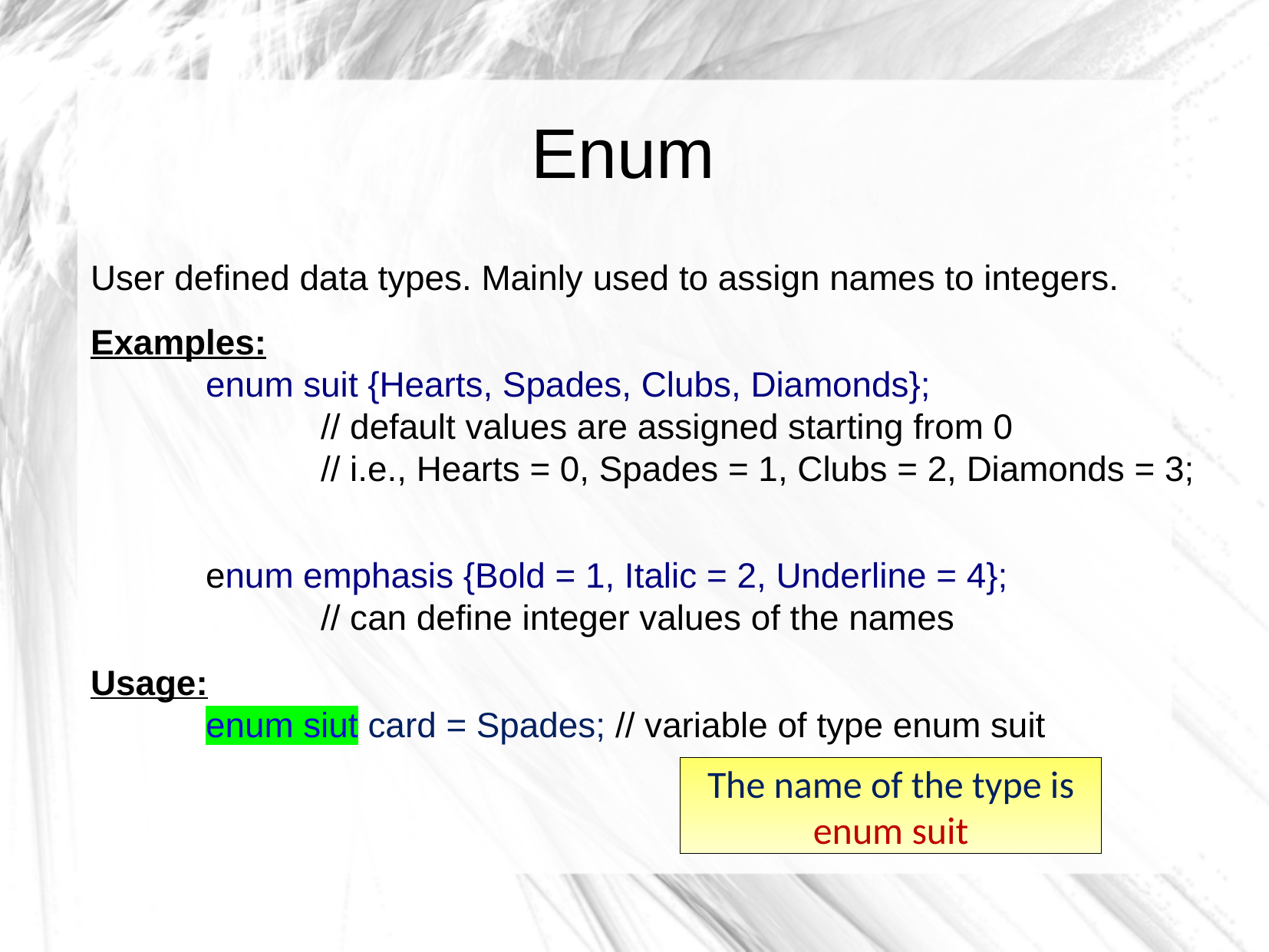

Enum
User defined data types. Mainly used to assign names to integers.
Examples:
	enum suit {Hearts, Spades, Clubs, Diamonds};
		// default values are assigned starting from 0
		// i.e., Hearts = 0, Spades = 1, Clubs = 2, Diamonds = 3;
	enum emphasis {Bold = 1, Italic = 2, Underline = 4};
		// can define integer values of the names
Usage:
	enum siut card = Spades; // variable of type enum suit
The name of the type is
enum suit